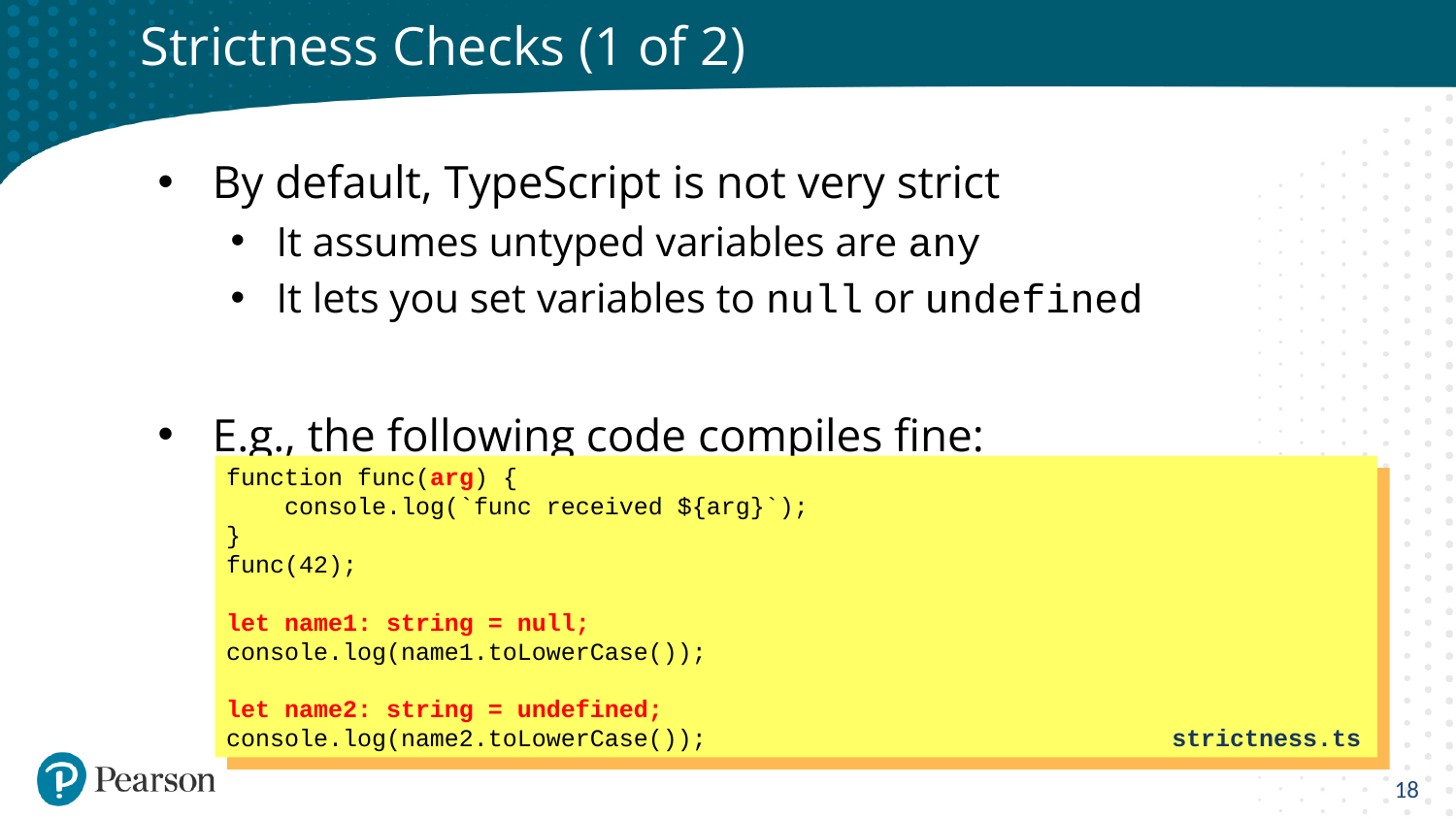

# Strictness Checks (1 of 2)
By default, TypeScript is not very strict
It assumes untyped variables are any
It lets you set variables to null or undefined

E.g., the following code compiles fine:
function func(arg) {
    console.log(`func received ${arg}`);
}
func(42);

let name1: string = null;
console.log(name1.toLowerCase());

let name2: string = undefined;
console.log(name2.toLowerCase());
strictness.ts
18